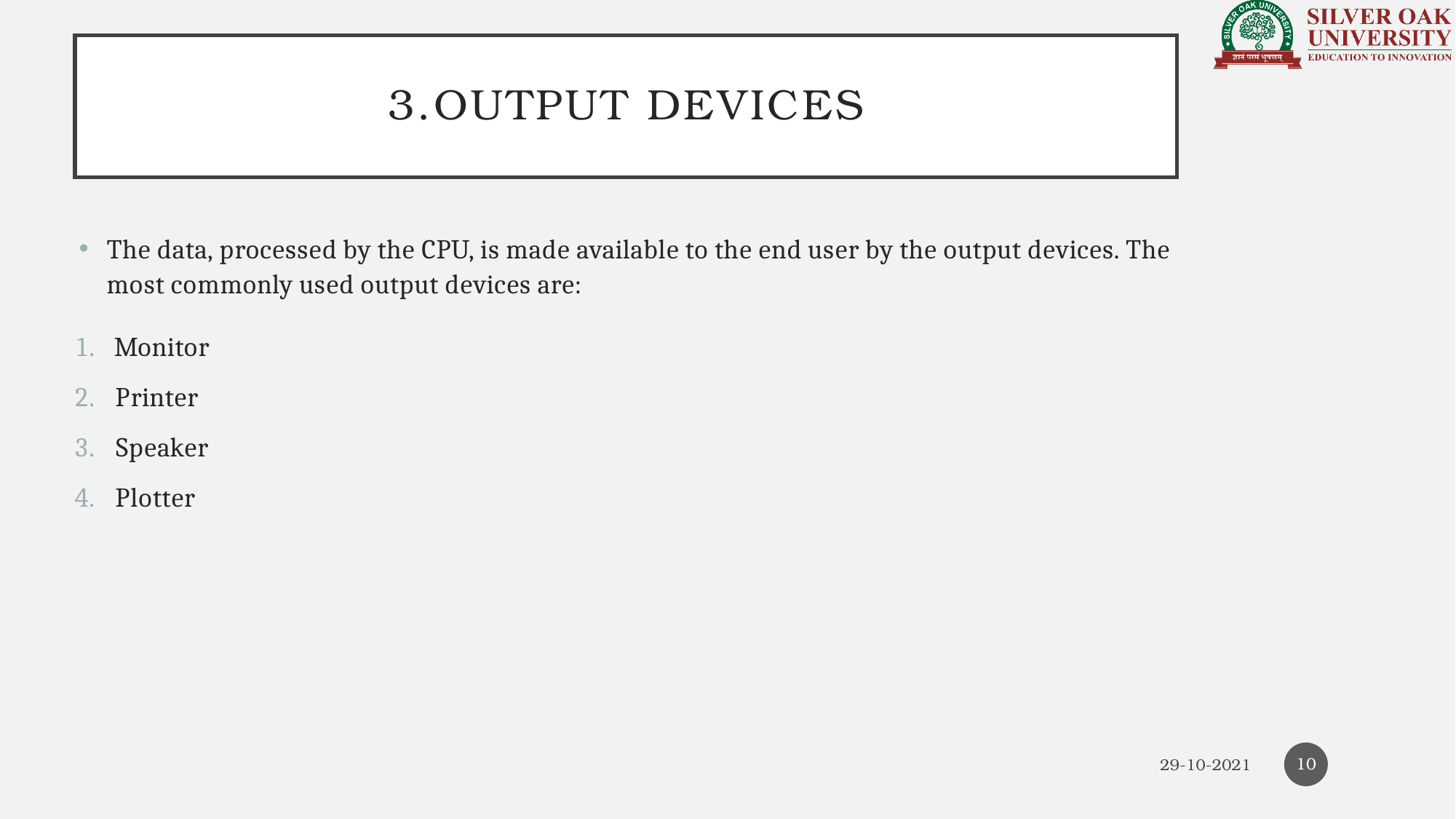

# 3.OUTPUT DEVICES
The data, processed by the CPU, is made available to the end user by the output devices. The most commonly used output devices are:
Monitor
Printer
Speaker
Plotter

10

29-10-2021